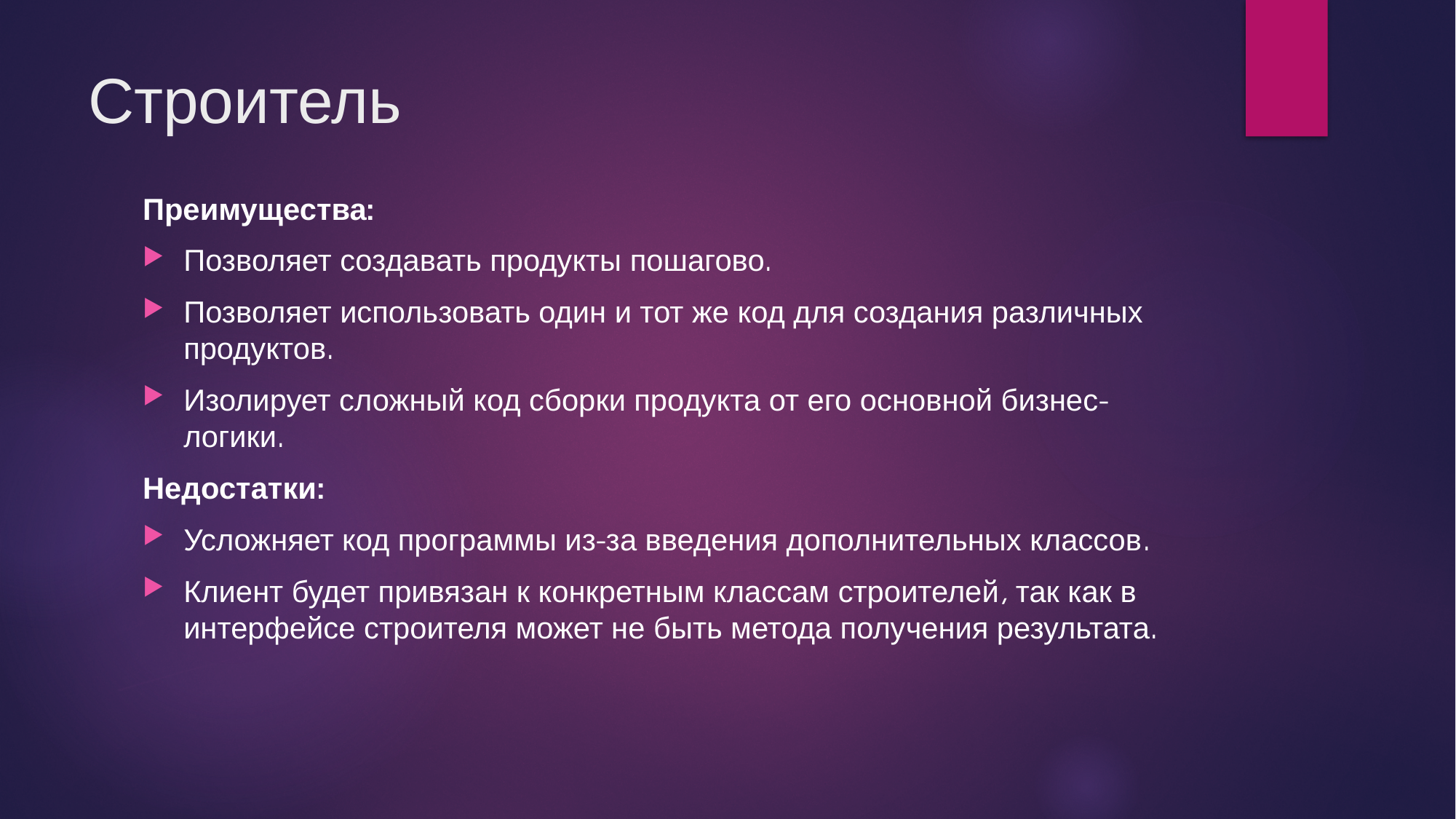

# Строитель
Преимущества:
Позволяет создавать продукты пошагово.
Позволяет использовать один и тот же код для создания различных продуктов.
Изолирует сложный код сборки продукта от его основной бизнес-логики.
Недостатки:
Усложняет код программы из-за введения дополнительных классов.
Клиент будет привязан к конкретным классам строителей, так как в интерфейсе строителя может не быть метода получения результата.